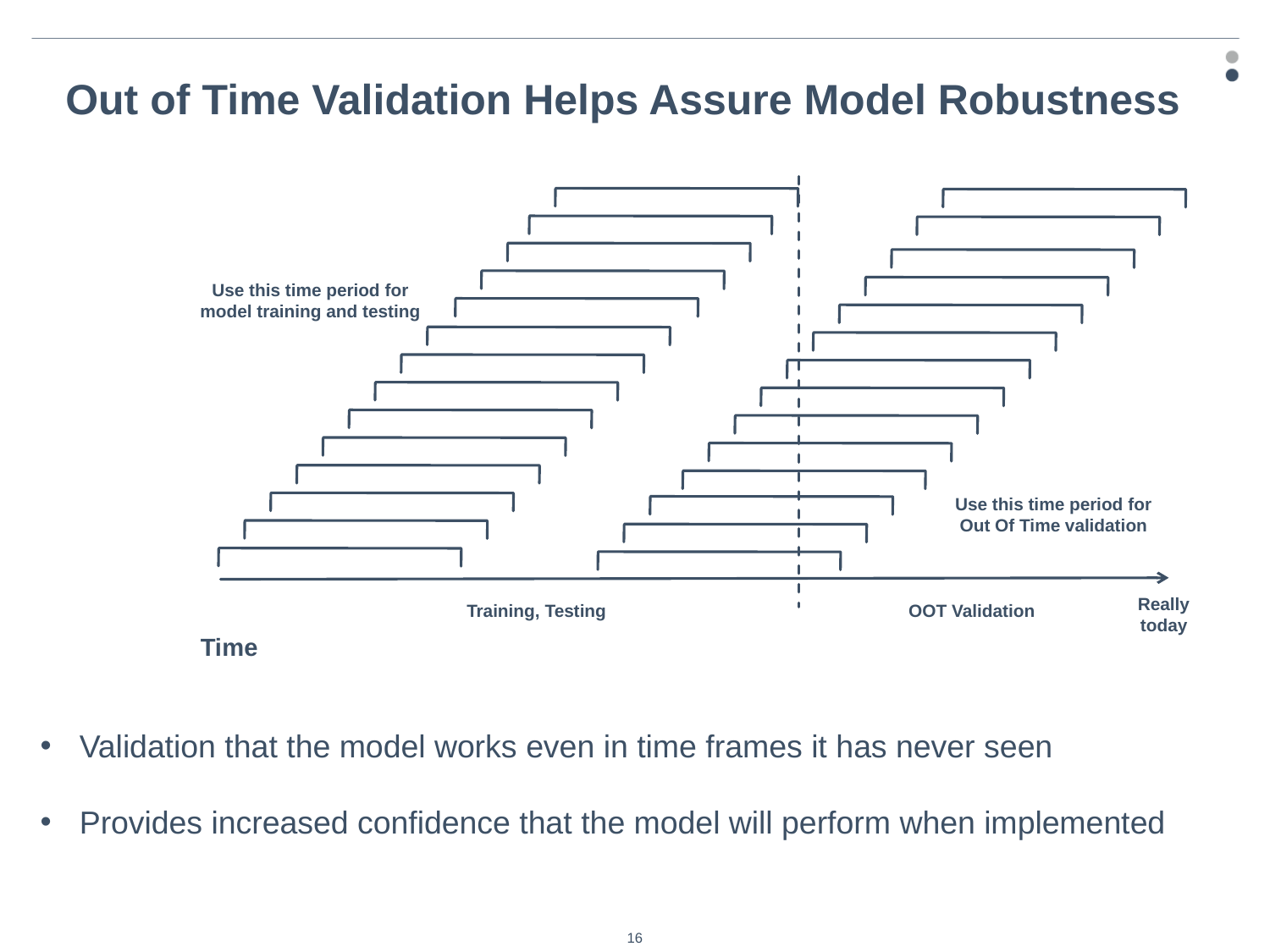

# Out of Time Validation Helps Assure Model Robustness
Use this time period for
model training and testing
Use this time period for
Out Of Time validation
Really
today
Training, Testing
OOT Validation
Time
 Validation that the model works even in time frames it has never seen

 Provides increased confidence that the model will perform when implemented
16